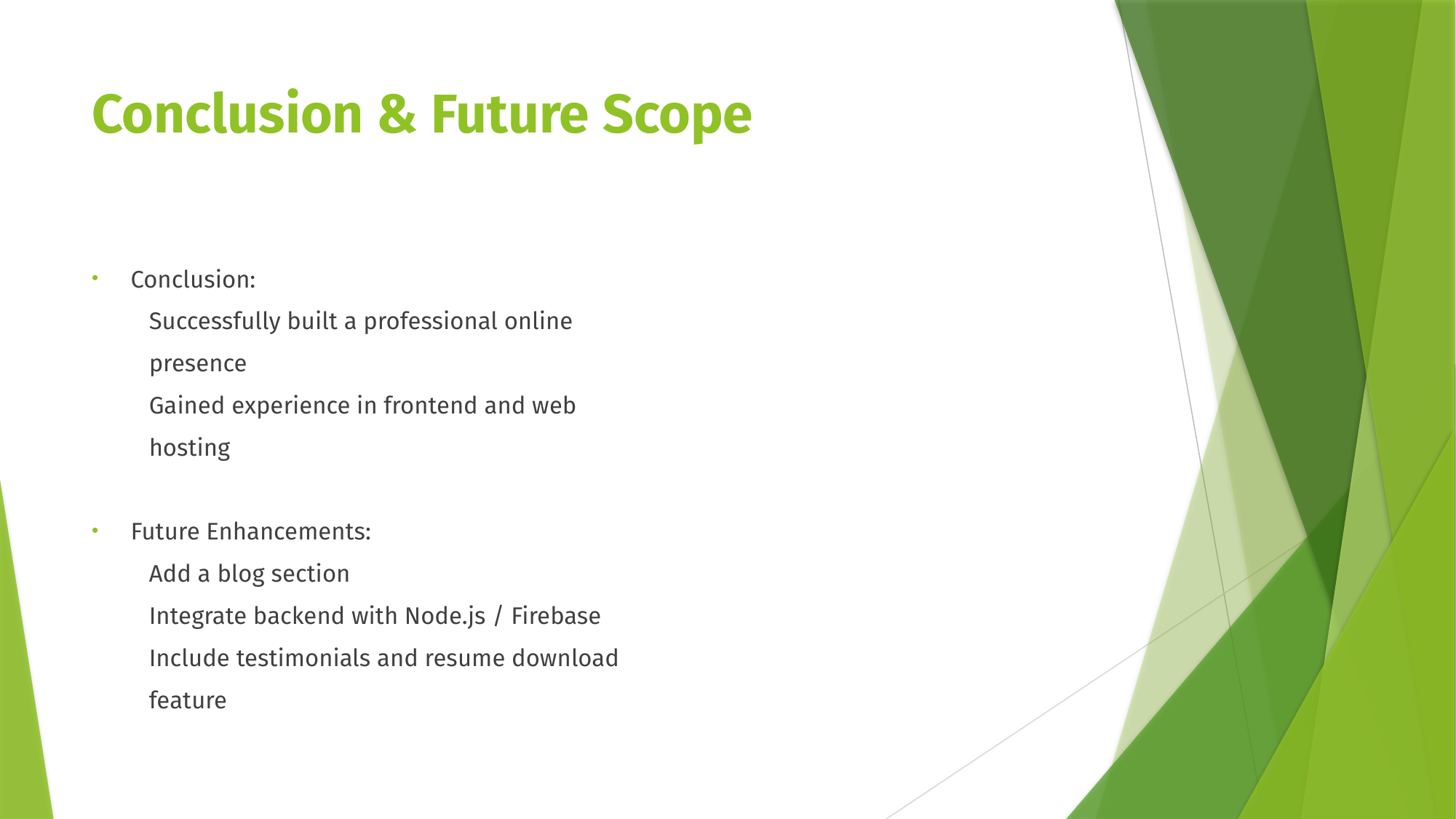

# Conclusion & Future Scope
Conclusion:
         Successfully built a professional online
         presence
         Gained experience in frontend and web
         hosting

Future Enhancements:
         Add a blog section
         Integrate backend with Node.js / Firebase
         Include testimonials and resume download
         feature